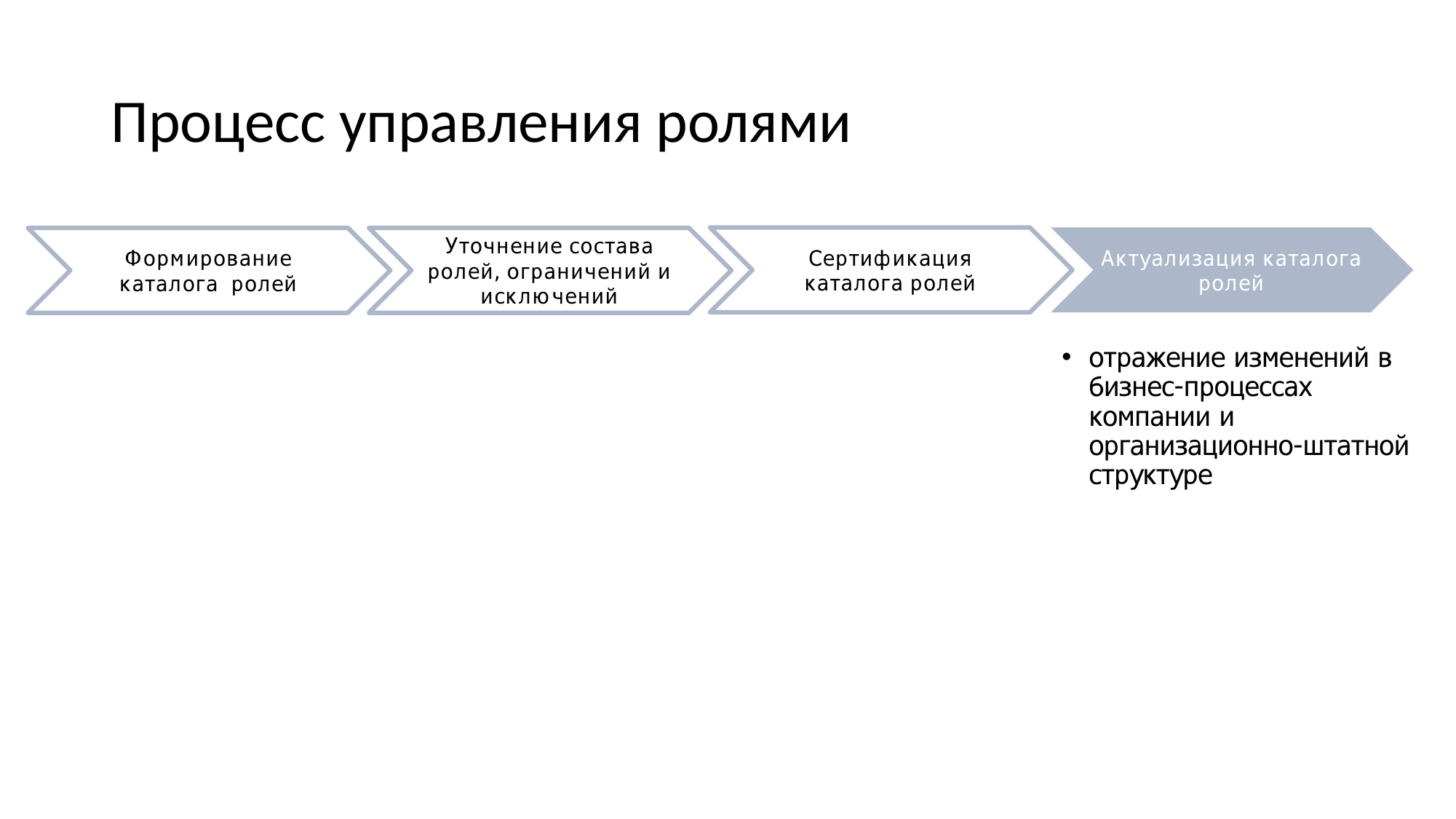

# Процесс управления ролями
Сертификация каталога ролей
Актуализация каталога ролей
Формирование каталога  ролей
Уточнение состава ролей, ограничений и исключений
отражение изменений в бизнес-процессах компании и организационно-штатной структуре